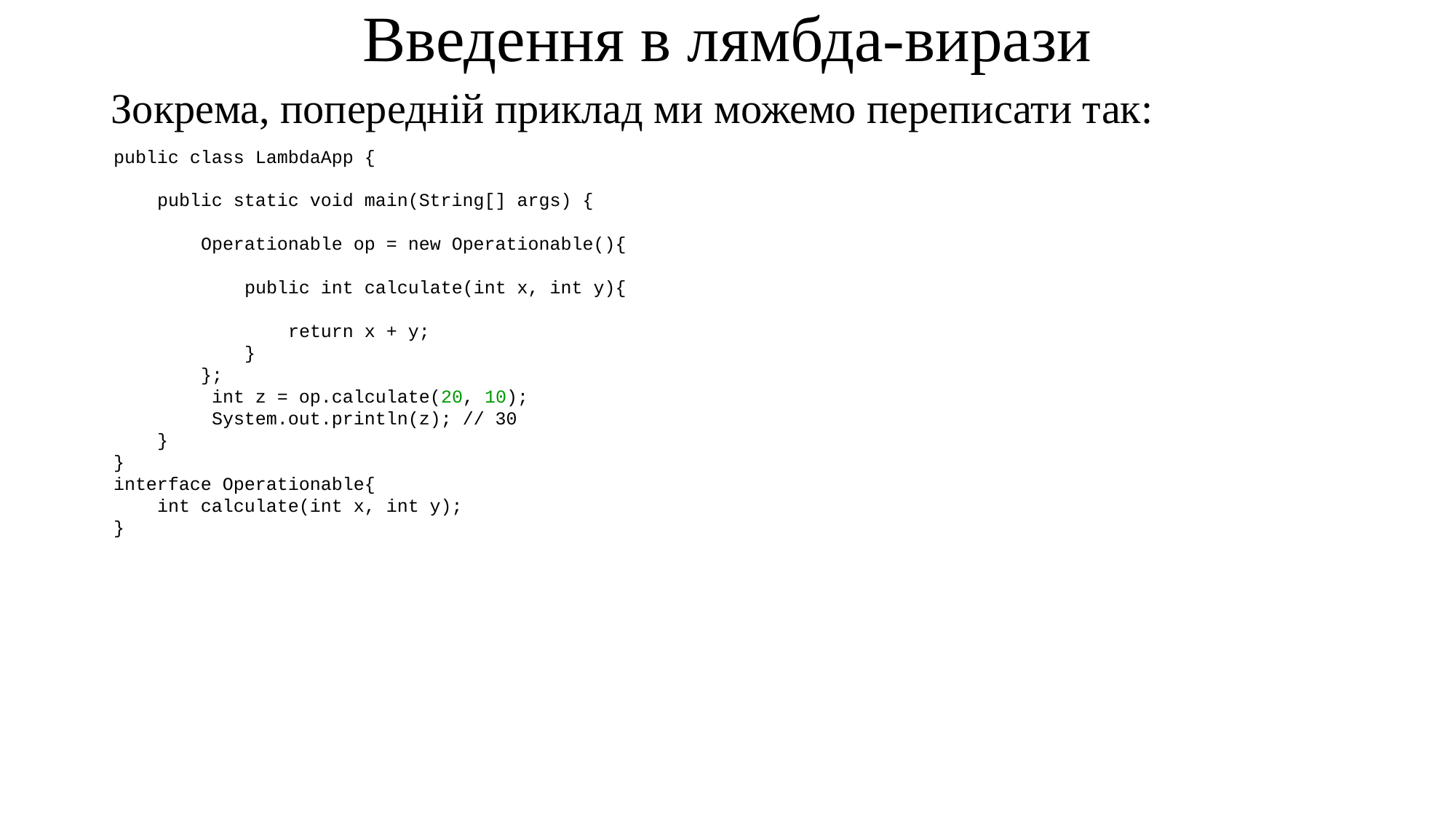

Введення в лямбда-вирази
Зокрема, попередній приклад ми можемо переписати так:
public class LambdaApp {

    public static void main(String[] args) {

        Operationable op = new Operationable(){

            public int calculate(int x, int y){

                return x + y;
            }
        };
         int z = op.calculate(20, 10);
         System.out.println(z); // 30
    }
}
interface Operationable{
    int calculate(int x, int y);
}